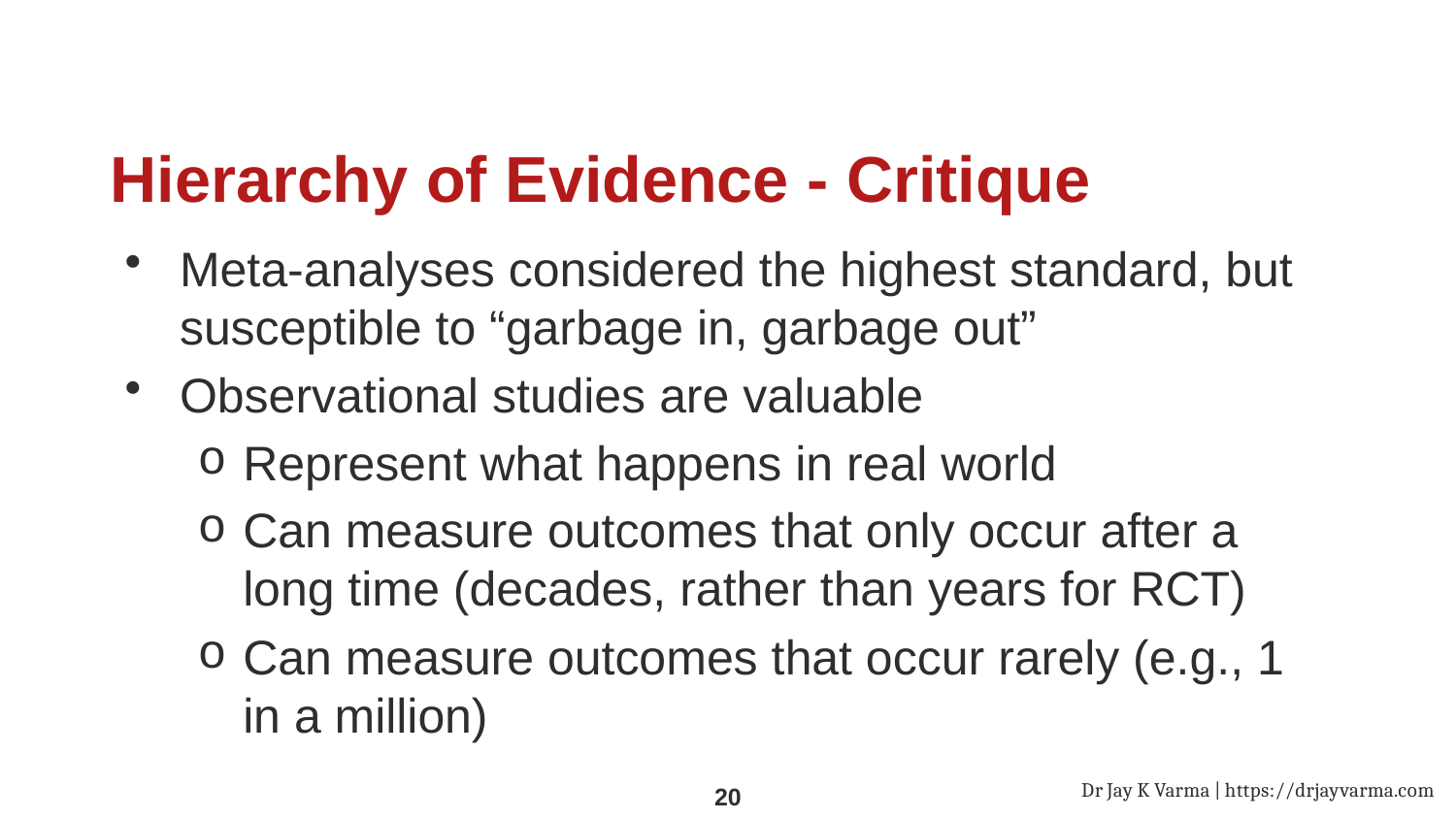

# Hierarchy of Evidence - Critique
Meta-analyses considered the highest standard, but susceptible to “garbage in, garbage out”
Observational studies are valuable
Represent what happens in real world
Can measure outcomes that only occur after a long time (decades, rather than years for RCT)
Can measure outcomes that occur rarely (e.g., 1 in a million)
Dr Jay K Varma | https://drjayvarma.com